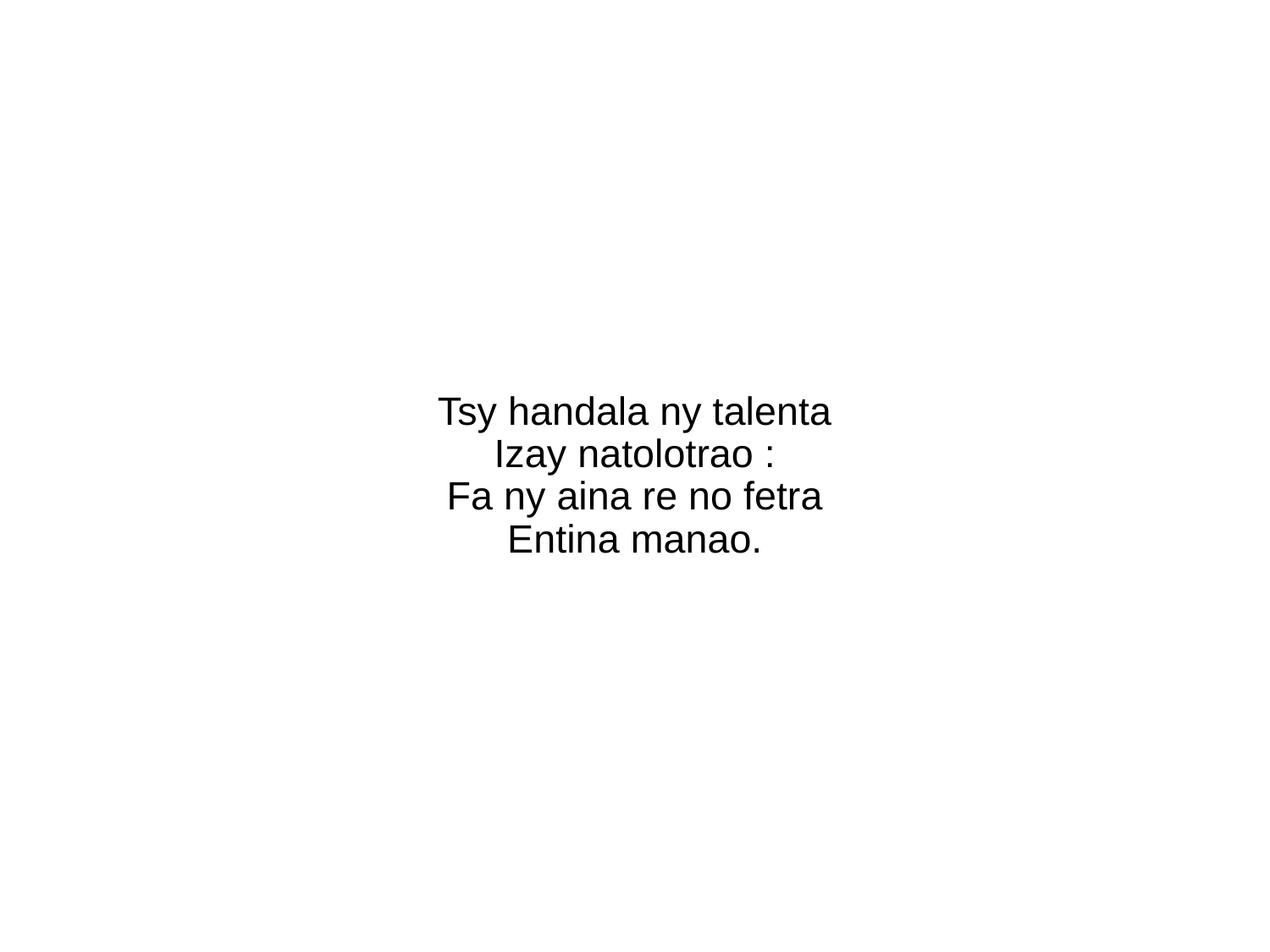

Tsy handala ny talenta
Izay natolotrao :
Fa ny aina re no fetra
Entina manao.